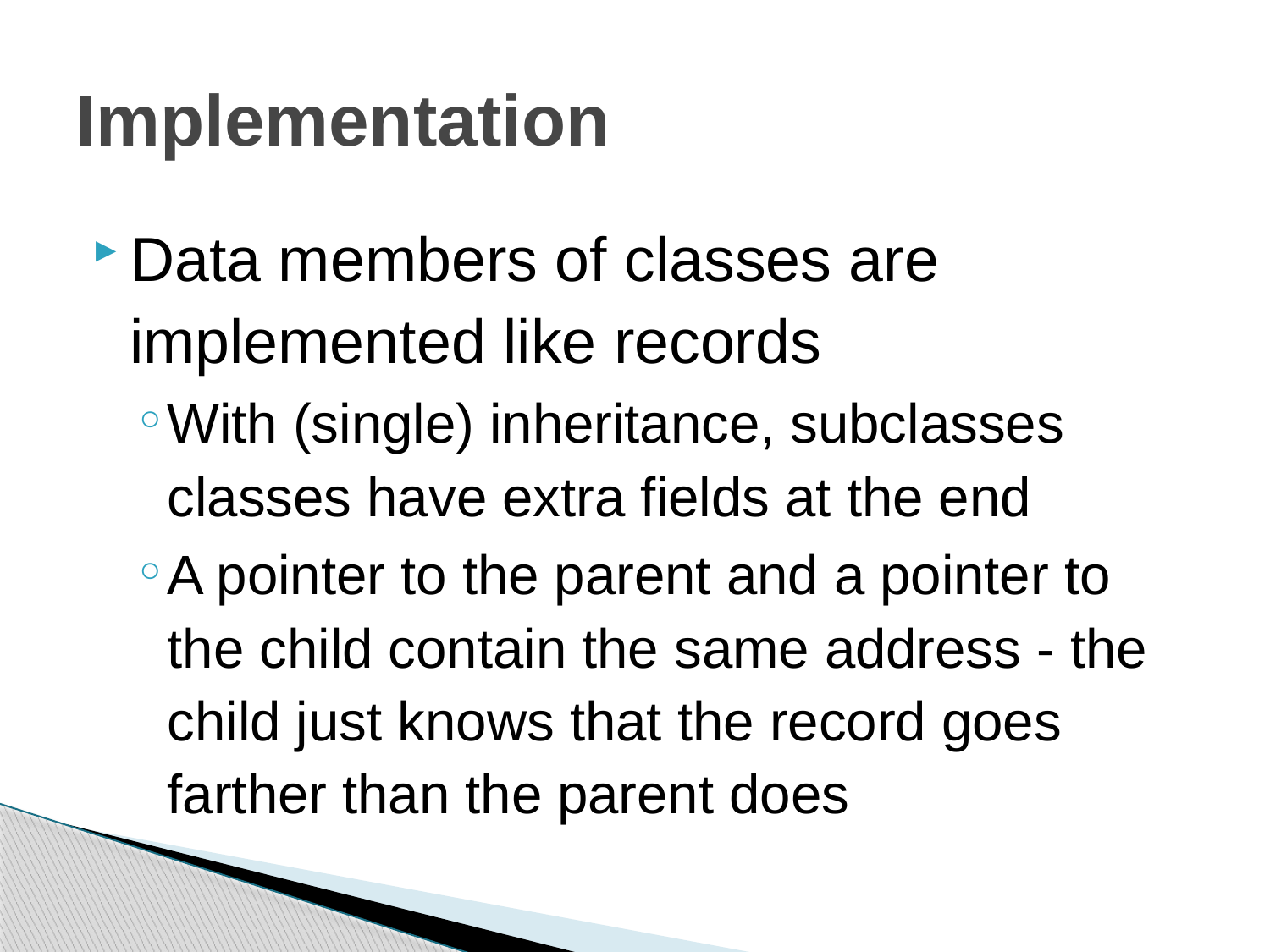

# Implementation
Data members of classes are implemented like records
With (single) inheritance, subclasses classes have extra fields at the end
A pointer to the parent and a pointer to the child contain the same address - the child just knows that the record goes farther than the parent does